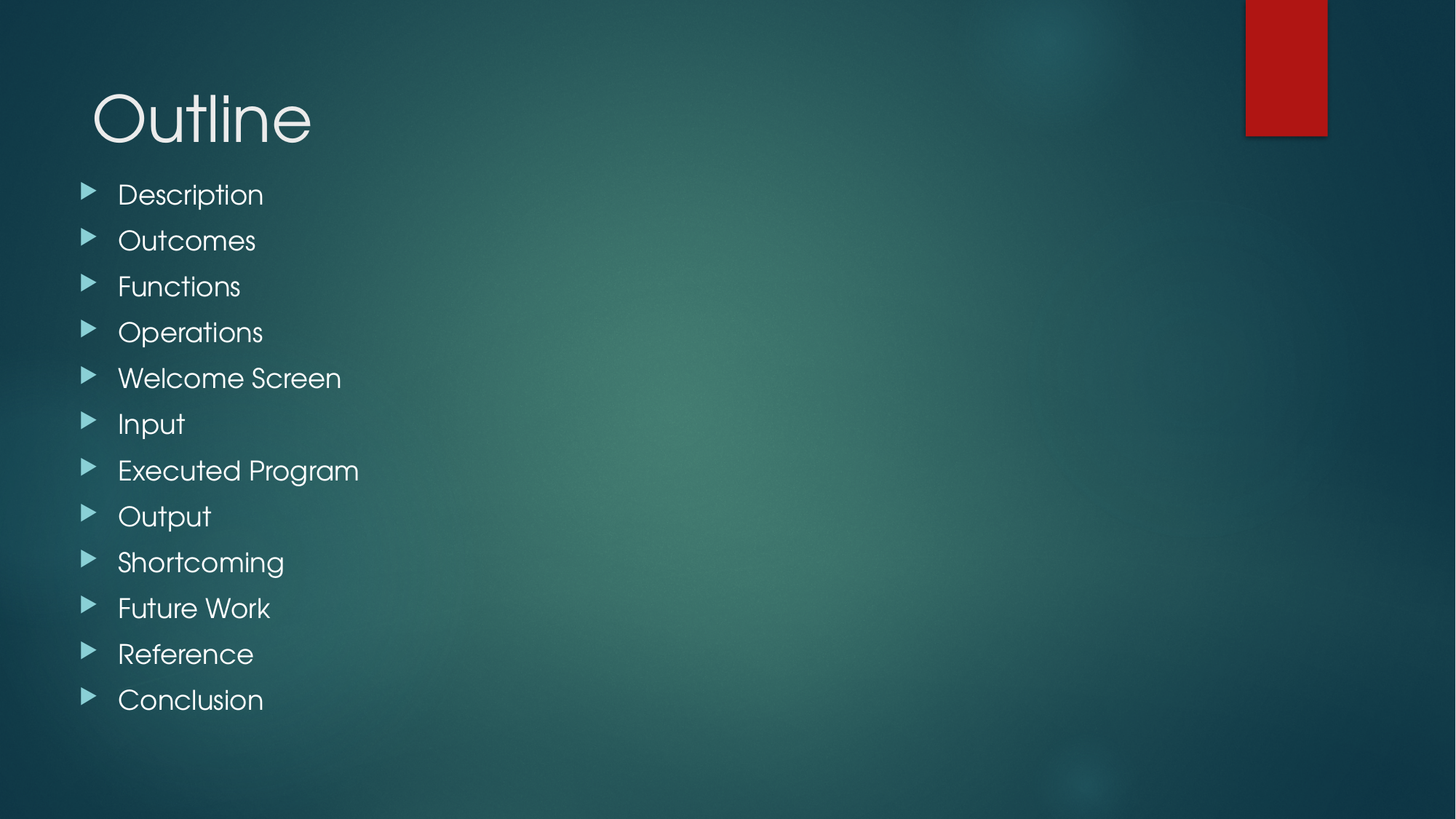

# Outline
Description
Outcomes
Functions
Operations
Welcome Screen
Input
Executed Program
Output
Shortcoming
Future Work
Reference
Conclusion